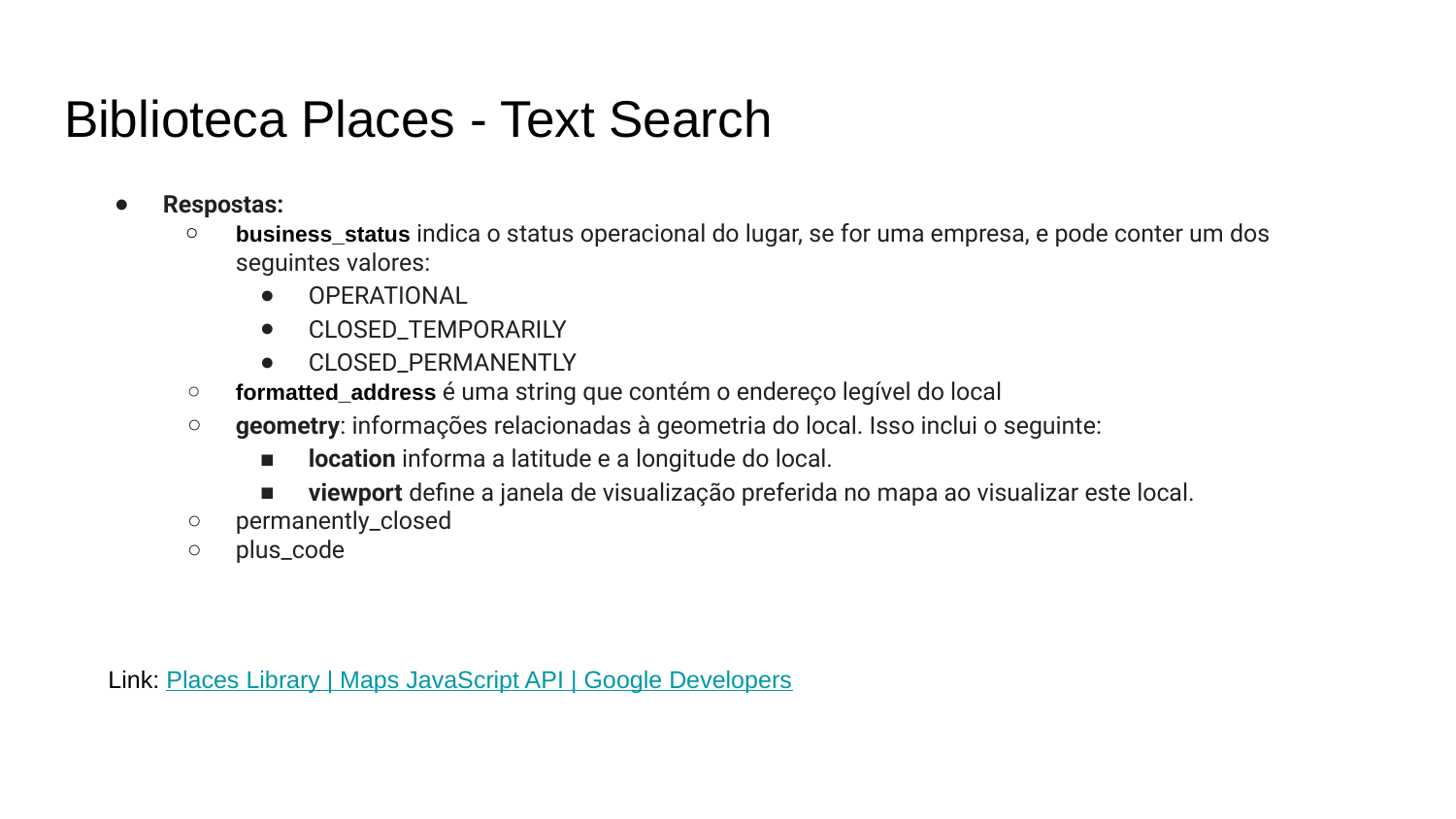

# Biblioteca Places - Text Search
Respostas:
business_status indica o status operacional do lugar, se for uma empresa, e pode conter um dos seguintes valores:
OPERATIONAL
CLOSED_TEMPORARILY
CLOSED_PERMANENTLY
formatted_address é uma string que contém o endereço legível do local
geometry: informações relacionadas à geometria do local. Isso inclui o seguinte:
location informa a latitude e a longitude do local.
viewport define a janela de visualização preferida no mapa ao visualizar este local.
permanently_closed
plus_code

Link: Places Library | Maps JavaScript API | Google Developers